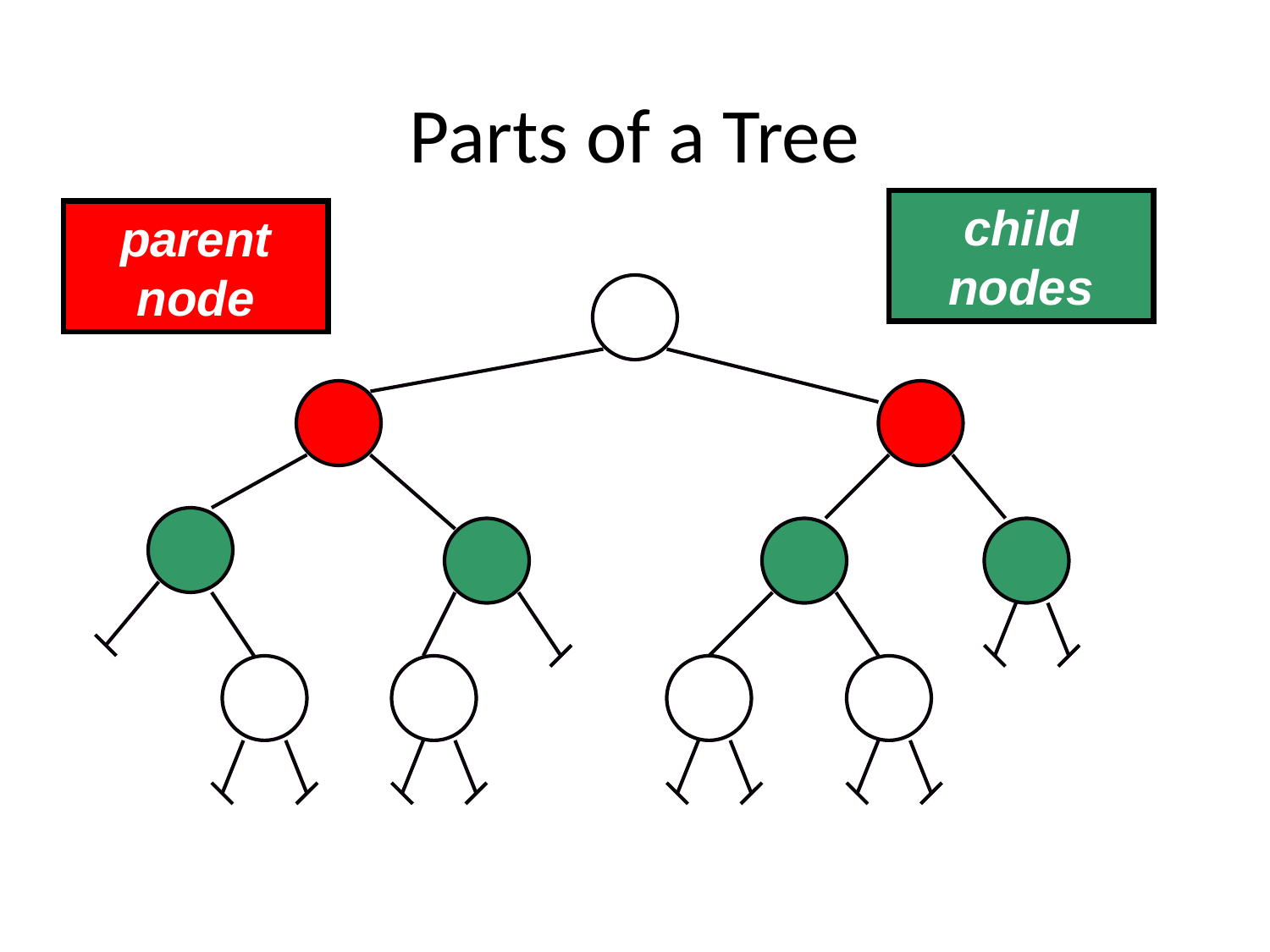

# Parts of a Tree
child nodes
parent node